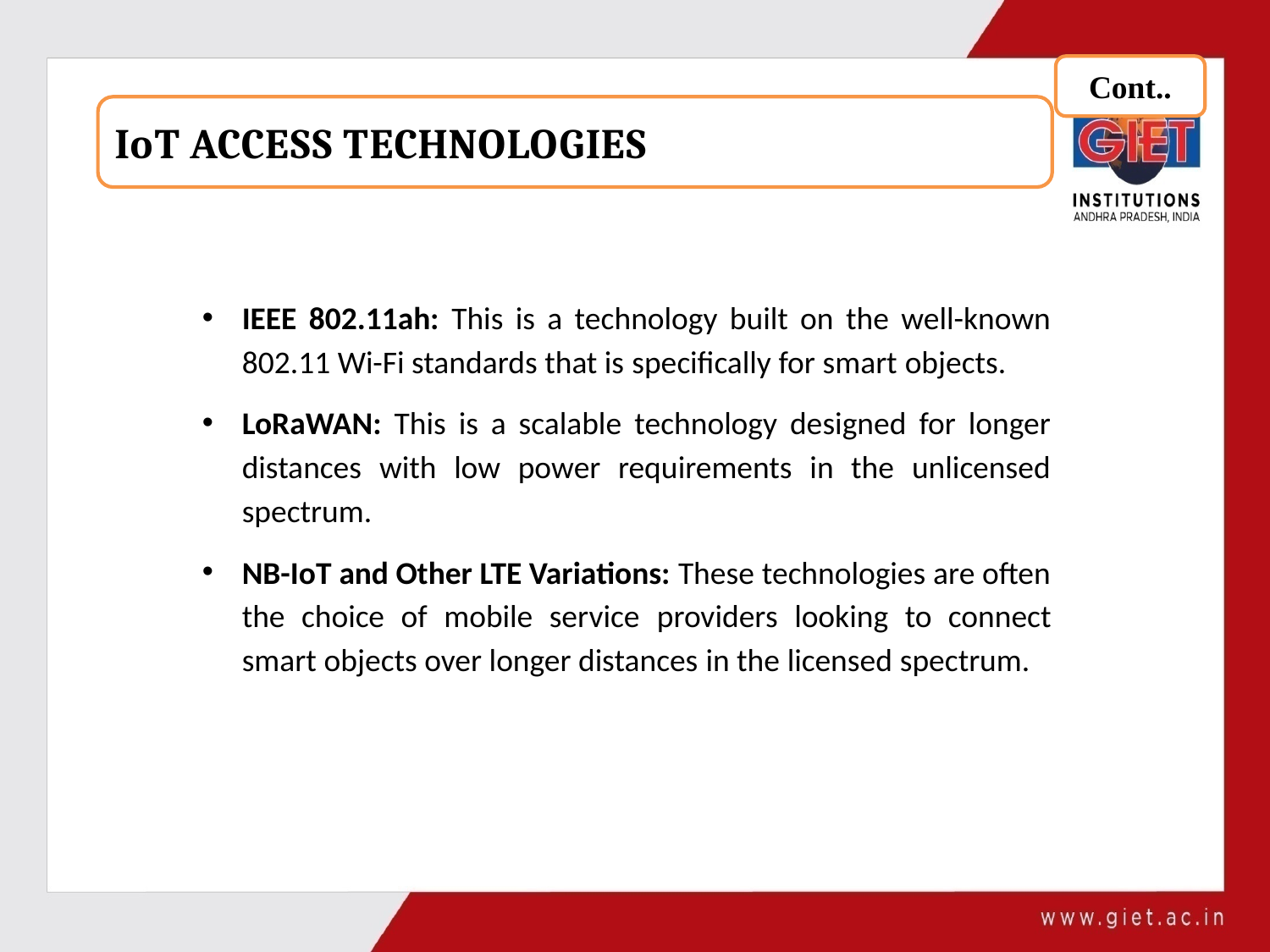

Cont..
IoT ACCESS TECHNOLOGIES
IEEE 802.11ah: This is a technology built on the well-known 802.11 Wi-Fi standards that is specifically for smart objects.
LoRaWAN: This is a scalable technology designed for longer distances with low power requirements in the unlicensed spectrum.
NB-IoT and Other LTE Variations: These technologies are often the choice of mobile service providers looking to connect smart objects over longer distances in the licensed spectrum.